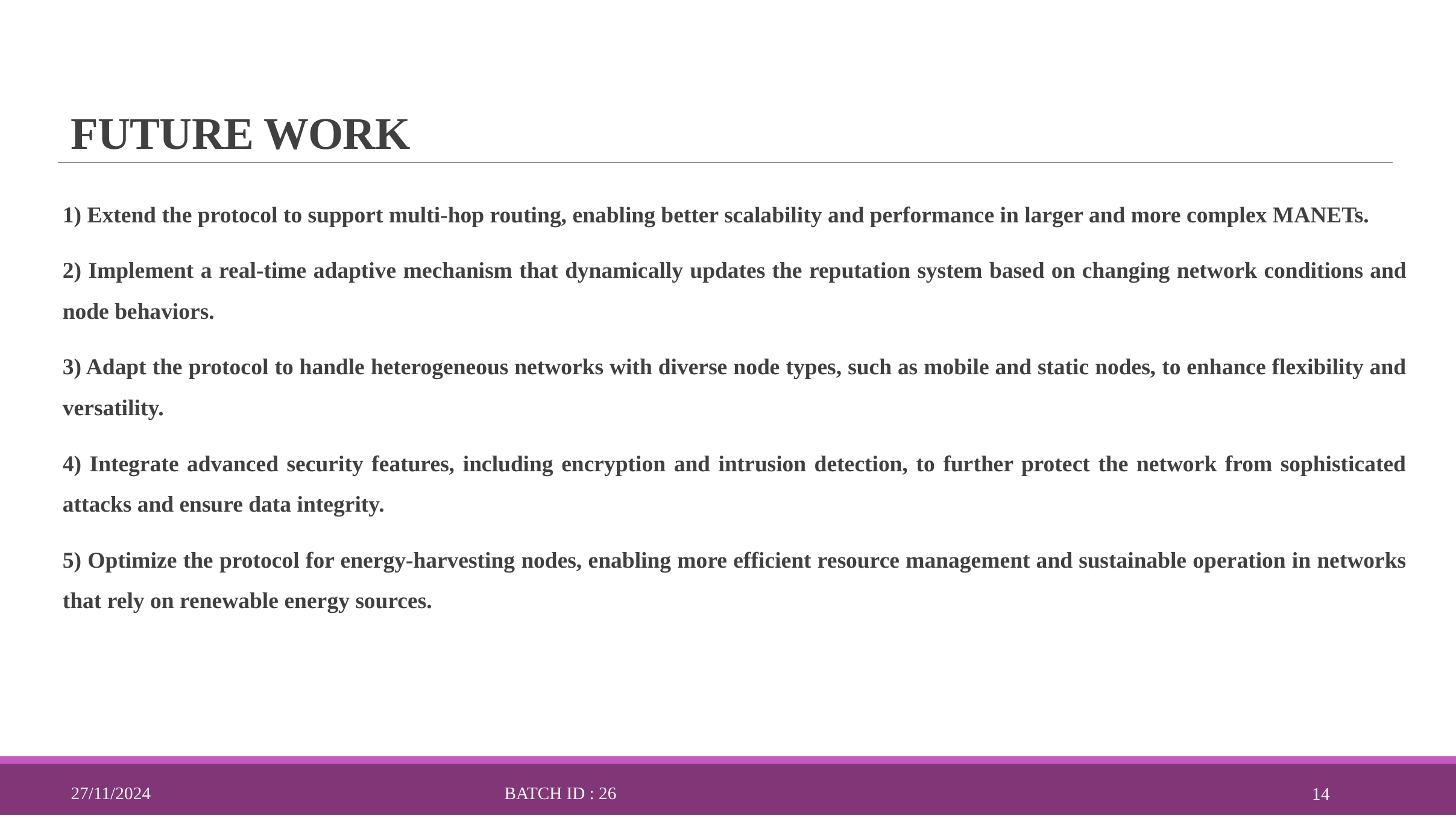

# FUTURE WORK
1) Extend the protocol to support multi-hop routing, enabling better scalability and performance in larger and more complex MANETs.
2) Implement a real-time adaptive mechanism that dynamically updates the reputation system based on changing network conditions and node behaviors.
3) Adapt the protocol to handle heterogeneous networks with diverse node types, such as mobile and static nodes, to enhance flexibility and versatility.
4) Integrate advanced security features, including encryption and intrusion detection, to further protect the network from sophisticated attacks and ensure data integrity.
5) Optimize the protocol for energy-harvesting nodes, enabling more efficient resource management and sustainable operation in networks that rely on renewable energy sources.
27/11/2024
BATCH ID : 26
14